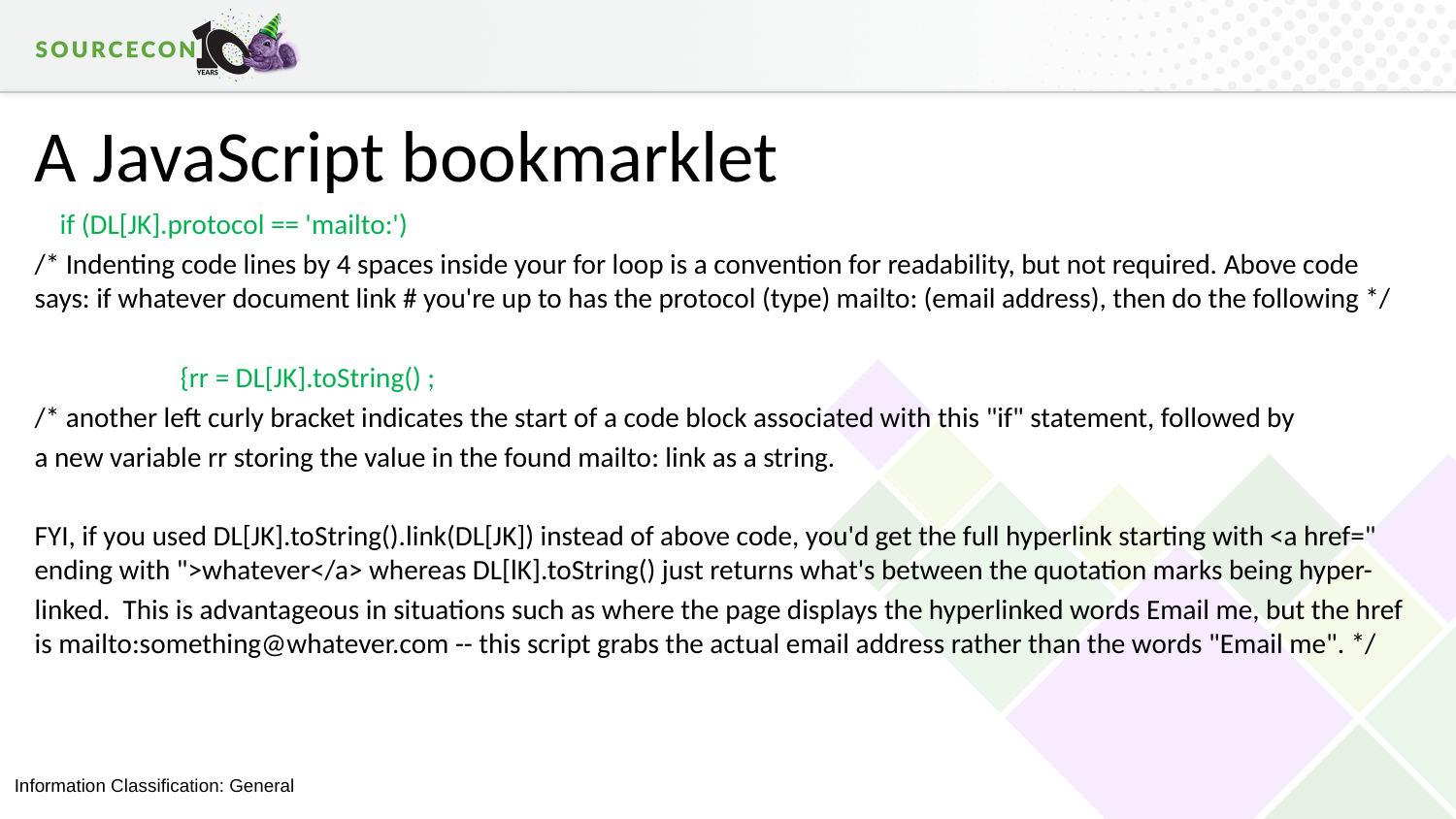

# A JavaScript bookmarklet
    if (DL[JK].protocol == 'mailto:')
/* Indenting code lines by 4 spaces inside your for loop is a convention for readability, but not required. Above code says: if whatever document link # you're up to has the protocol (type) mailto: (email address), then do the following */

	{rr = DL[JK].toString() ;
/* another left curly bracket indicates the start of a code block associated with this "if" statement, followed by
a new variable rr storing the value in the found mailto: link as a string.

FYI, if you used DL[JK].toString().link(DL[JK]) instead of above code, you'd get the full hyperlink starting with <a href=" ending with ">whatever</a> whereas DL[lK].toString() just returns what's between the quotation marks being hyper-
linked.  This is advantageous in situations such as where the page displays the hyperlinked words Email me, but the href is mailto:something@whatever.com -- this script grabs the actual email address rather than the words "Email me". */